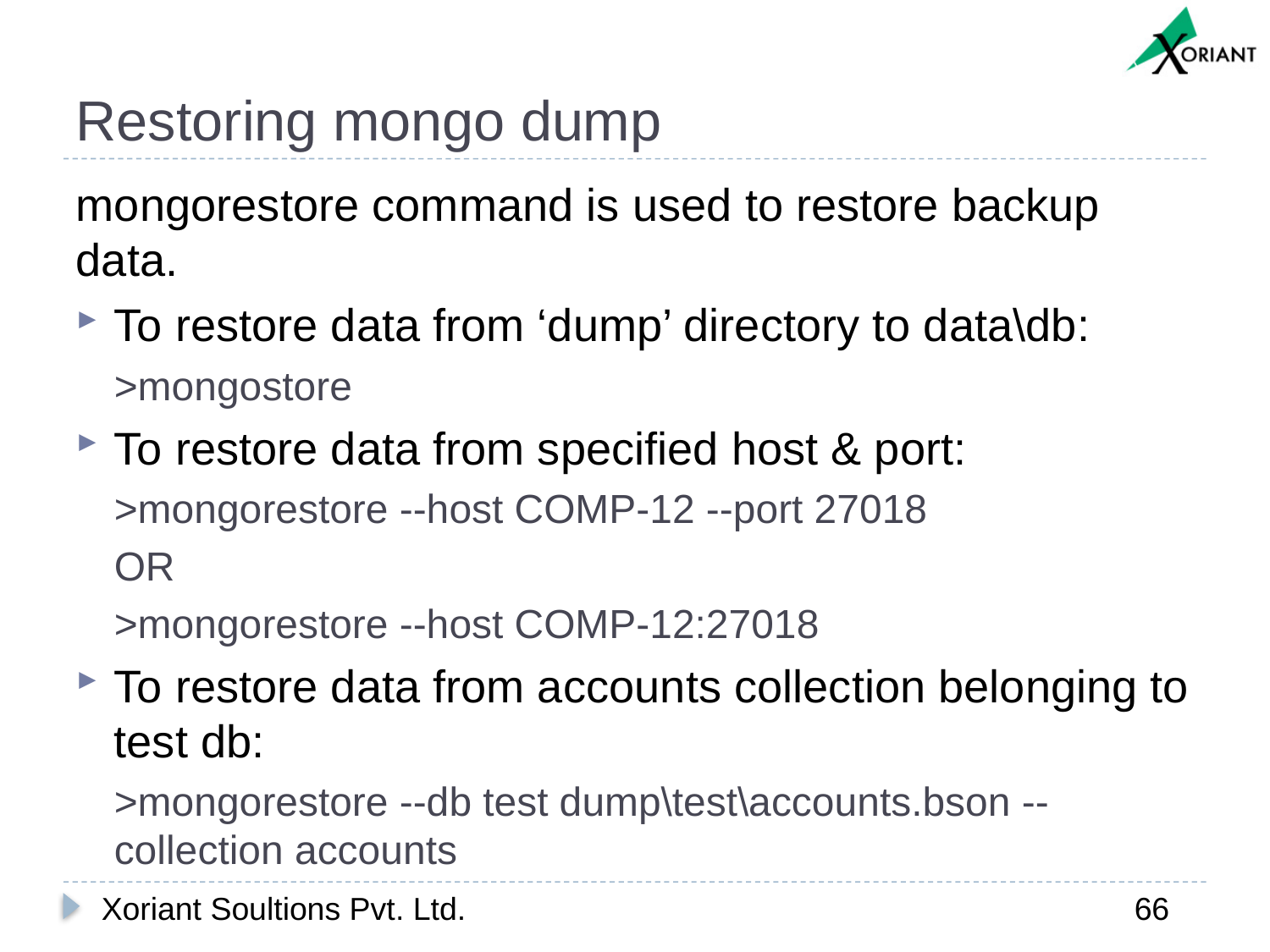

# Restoring mongo dump
mongorestore command is used to restore backup data.
To restore data from ‘dump’ directory to data\db:
>mongostore
To restore data from specified host & port:
>mongorestore --host COMP-12 --port 27018
OR
>mongorestore --host COMP-12:27018
To restore data from accounts collection belonging to test db:
>mongorestore --db test dump\test\accounts.bson --collection accounts
Xoriant Soultions Pvt. Ltd.
66